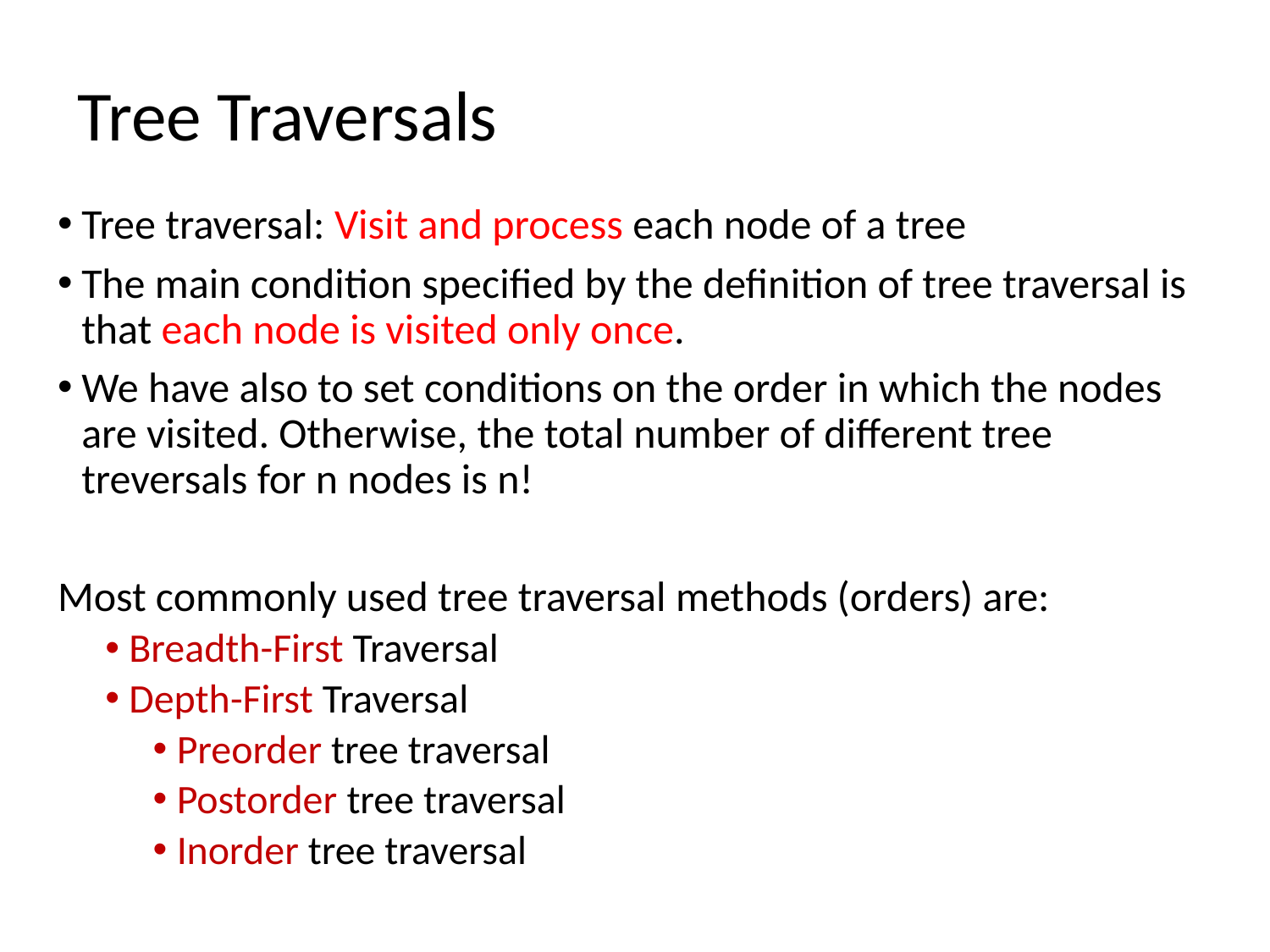

Tree Traversals
Tree traversal: Visit and process each node of a tree
The main condition specified by the definition of tree traversal is that each node is visited only once.
We have also to set conditions on the order in which the nodes are visited. Otherwise, the total number of different tree treversals for n nodes is n!

Most commonly used tree traversal methods (orders) are:
Breadth-First Traversal
Depth-First Traversal
Preorder tree traversal
Postorder tree traversal
Inorder tree traversal